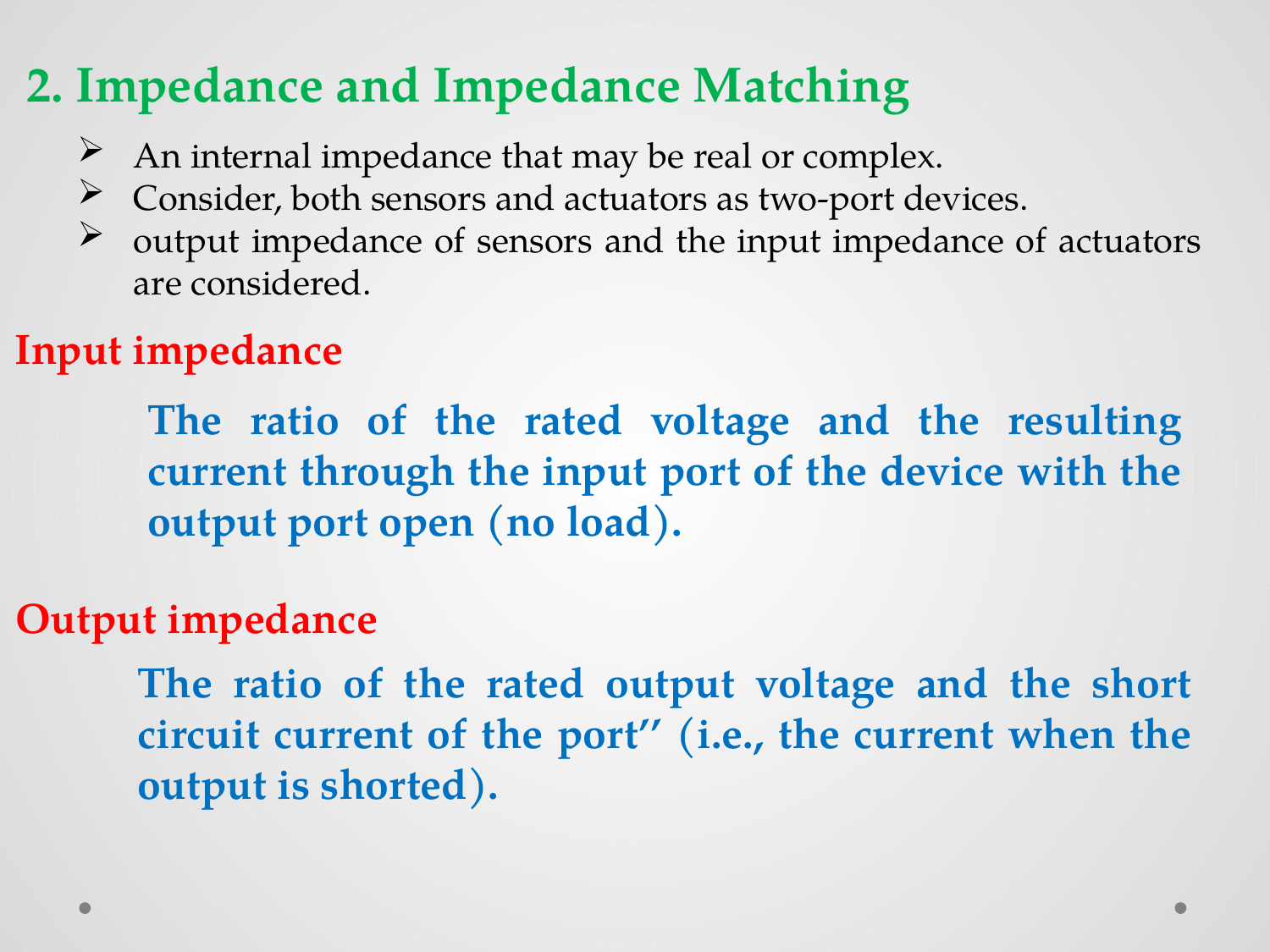

2. Impedance and Impedance Matching
An internal impedance that may be real or complex.
Consider, both sensors and actuators as two-port devices.
output impedance of sensors and the input impedance of actuators are considered.
Input impedance
The ratio of the rated voltage and the resulting current through the input port of the device with the output port open (no load).
Output impedance
The ratio of the rated output voltage and the short circuit current of the port’’ (i.e., the current when the output is shorted).